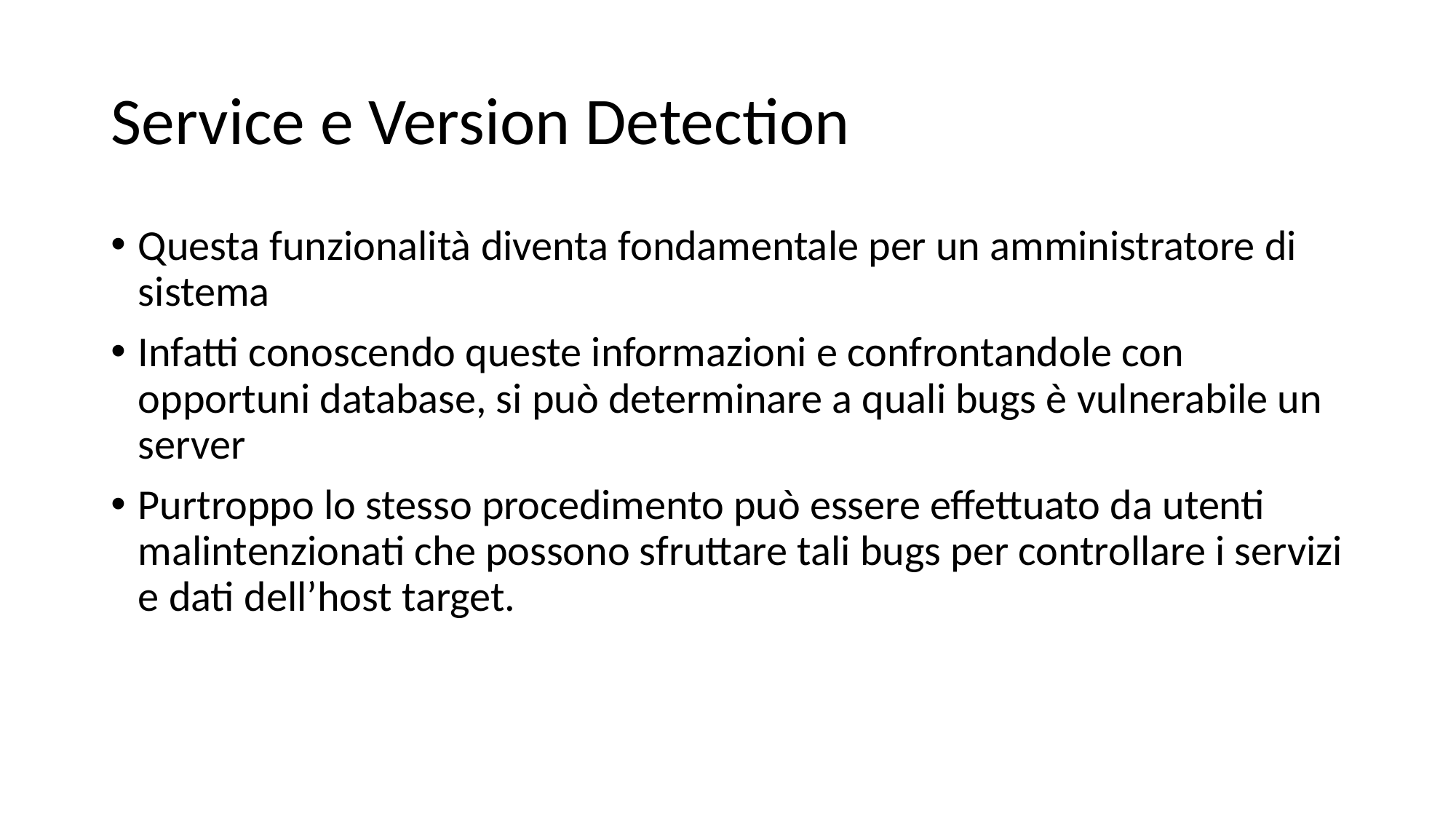

# Service e Version Detection
Questa funzionalità diventa fondamentale per un amministratore di sistema
Infatti conoscendo queste informazioni e confrontandole con opportuni database, si può determinare a quali bugs è vulnerabile un server
Purtroppo lo stesso procedimento può essere effettuato da utenti malintenzionati che possono sfruttare tali bugs per controllare i servizi e dati dell’host target.